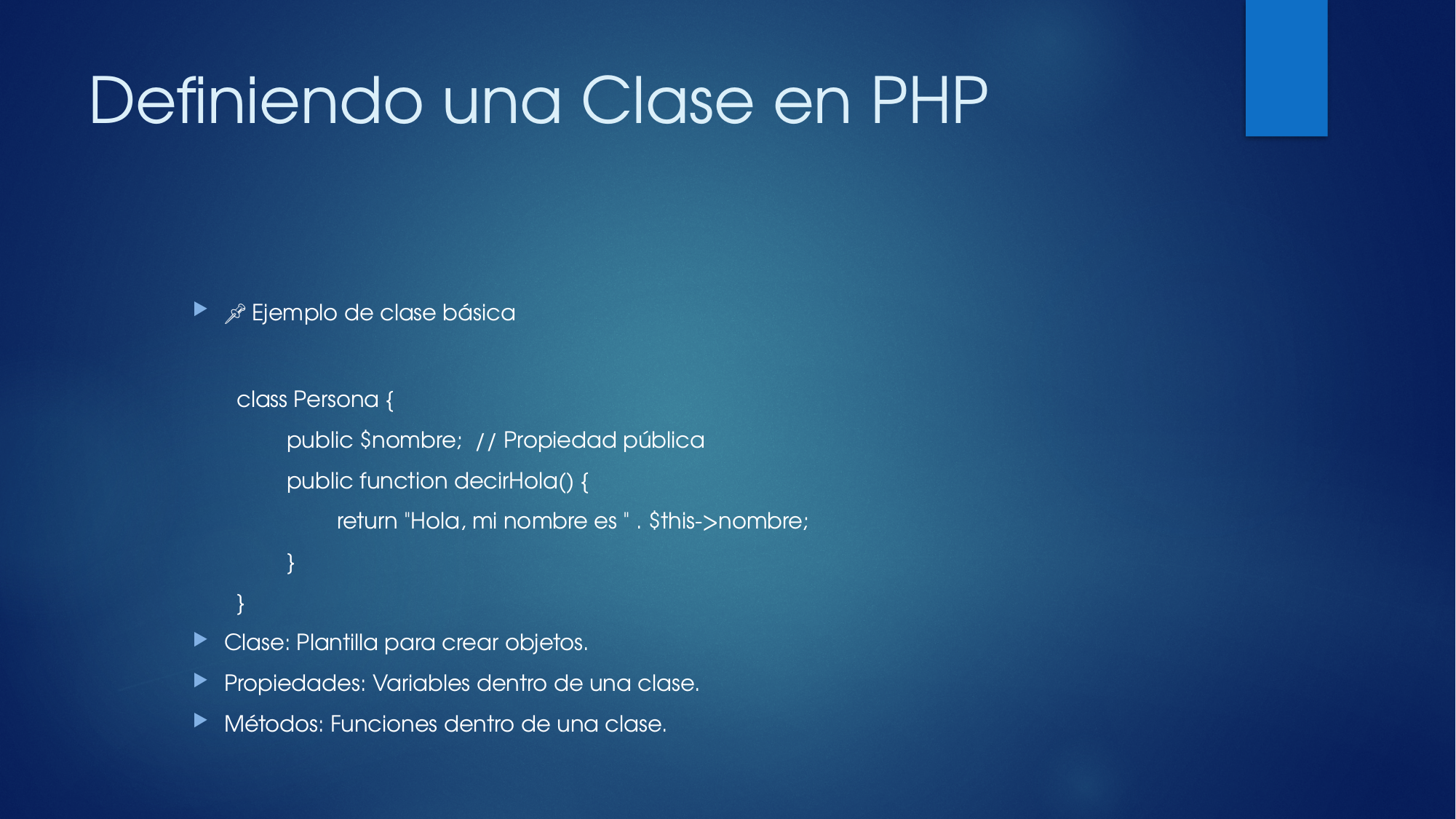

# Definiendo una Clase en PHP

📌 Ejemplo de clase básica

class Persona {
public $nombre;  // Propiedad pública
public function decirHola() {
return "Hola, mi nombre es " . $this->nombre;
}
}
Clase: Plantilla para crear objetos.
Propiedades: Variables dentro de una clase.
Métodos: Funciones dentro de una clase.